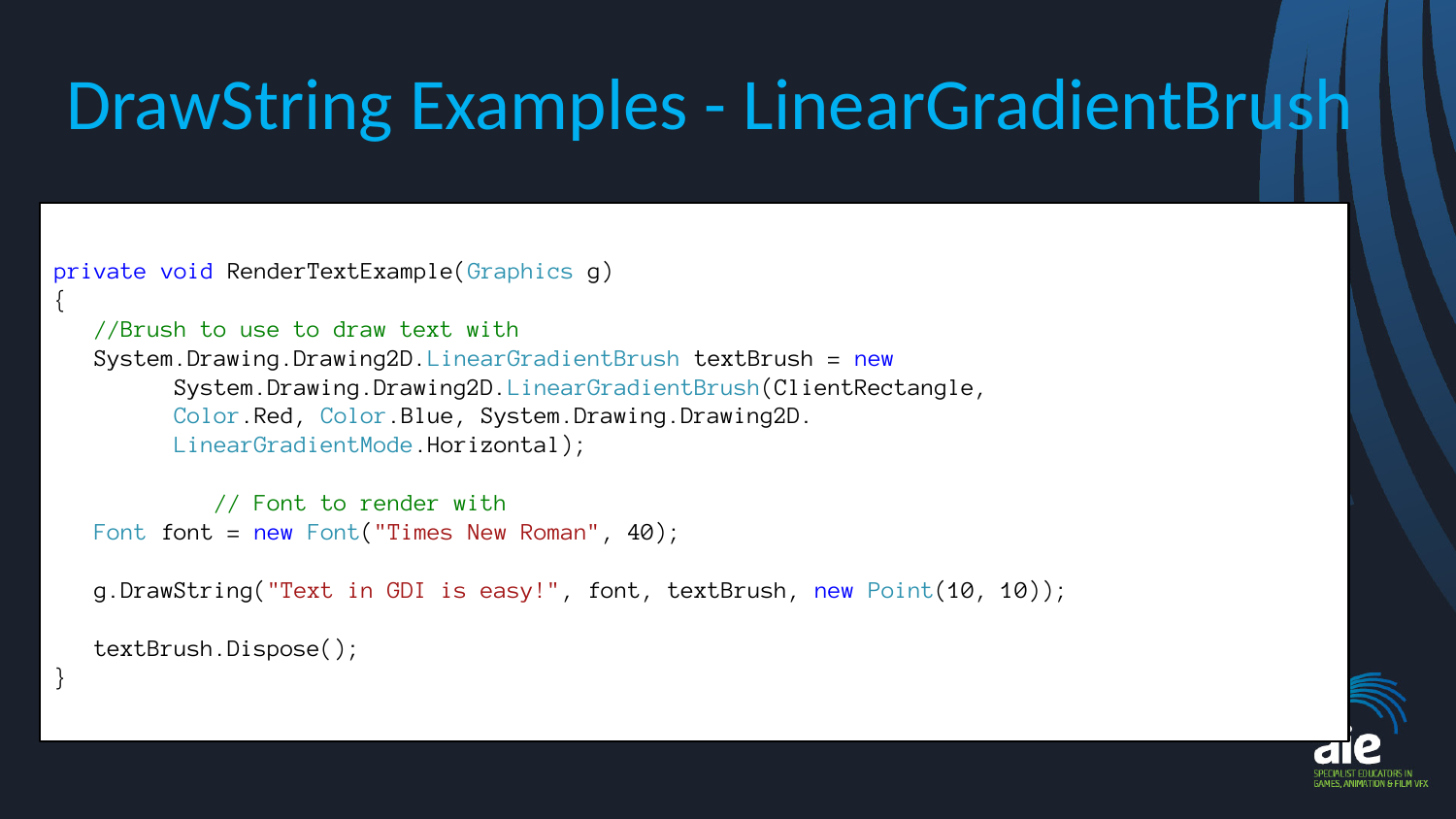

# DrawString Examples - LinearGradientBrush
private void RenderTextExample(Graphics g)
{
   //Brush to use to draw text with
   System.Drawing.Drawing2D.LinearGradientBrush textBrush = new
         System.Drawing.Drawing2D.LinearGradientBrush(ClientRectangle,
         Color.Red, Color.Blue, System.Drawing.Drawing2D.
         LinearGradientMode.Horizontal);

            // Font to render with
   Font font = new Font("Times New Roman", 40);

   g.DrawString("Text in GDI is easy!", font, textBrush, new Point(10, 10));

   textBrush.Dispose();
}